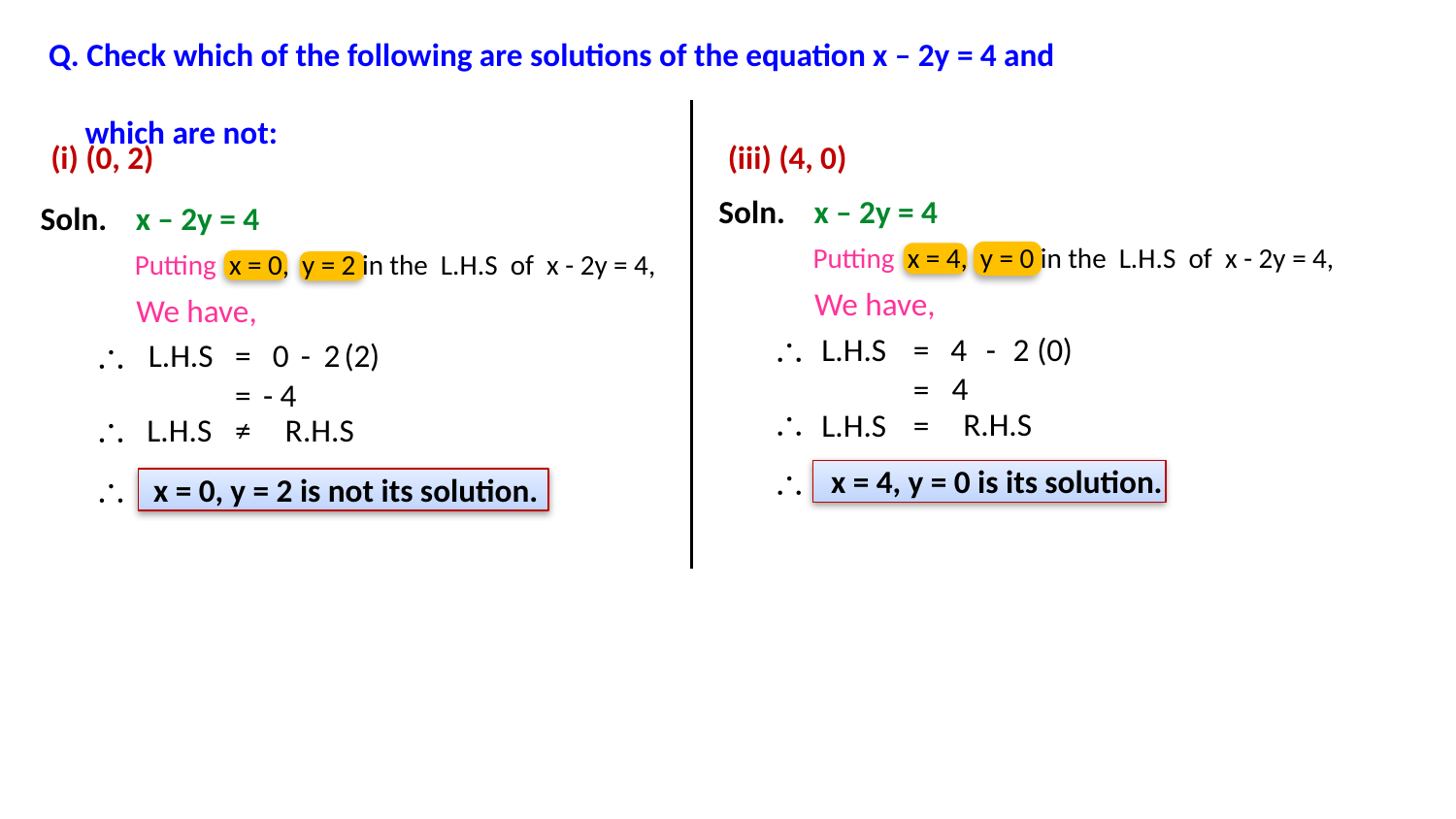

Q. Check which of the following are solutions of the equation x – 2y = 4 and
     which are not:
(i) (0, 2)
(iii) (4, 0)
Soln.
x – 2y = 4
Soln.
x – 2y = 4
Putting  x = 4,  y = 0 in the  L.H.S  of  x - 2y = 4,
Putting  x = 0,  y = 2 in the  L.H.S  of  x - 2y = 4,

We have,
We have,
∴
L.H.S
=
4
-
2
(0)
∴
L.H.S
=
0
-
2
(2)
4
=
=
- 4
∴
R.H.S
=
L.H.S
∴
L.H.S
≠
R.H.S
∴
 x = 4, y = 0 is its solution.
∴

 x = 0, y = 2 is not its solution.